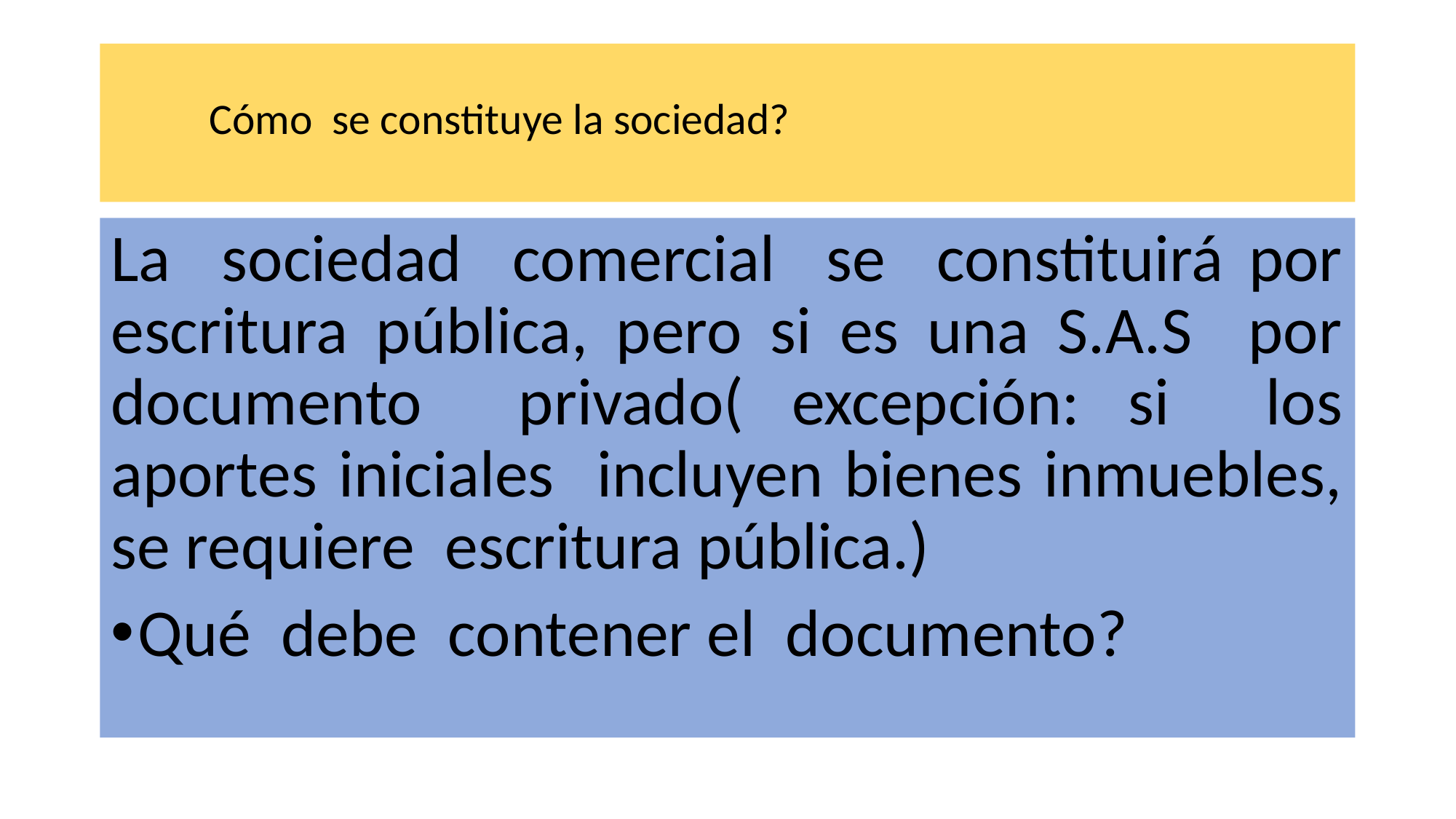

# Cómo  se constituye la sociedad?
La  sociedad  comercial  se  constituirá por escritura pública, pero si es una S.A.S  por documento  privado( excepción: si  los aportes iniciales  incluyen bienes inmuebles, se requiere  escritura pública.)
Qué  debe  contener el  documento?